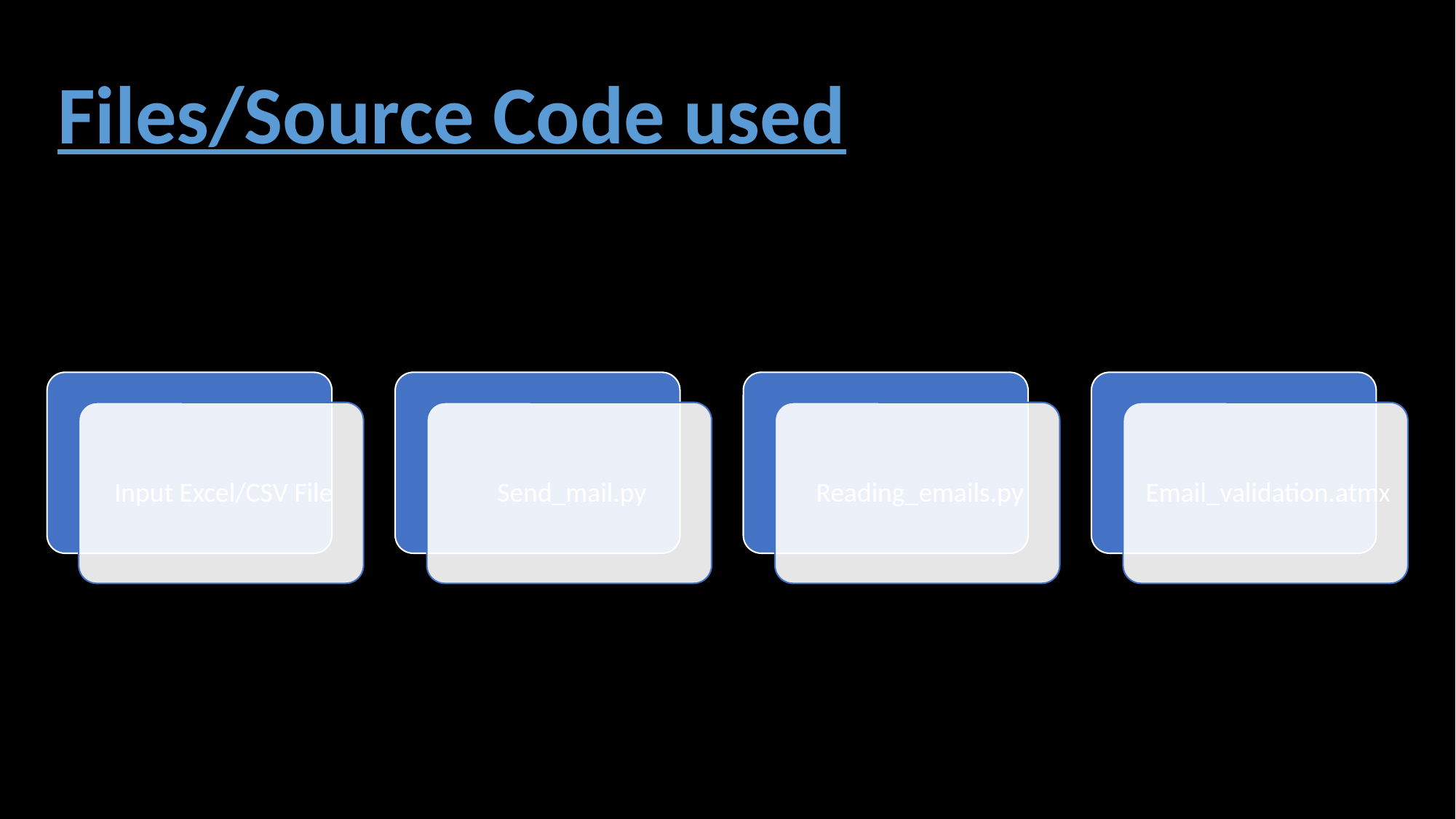

# Files/Source Code used
Input Excel/CSV File
Send_mail.py
Reading_emails.py
Email_validation.atmx